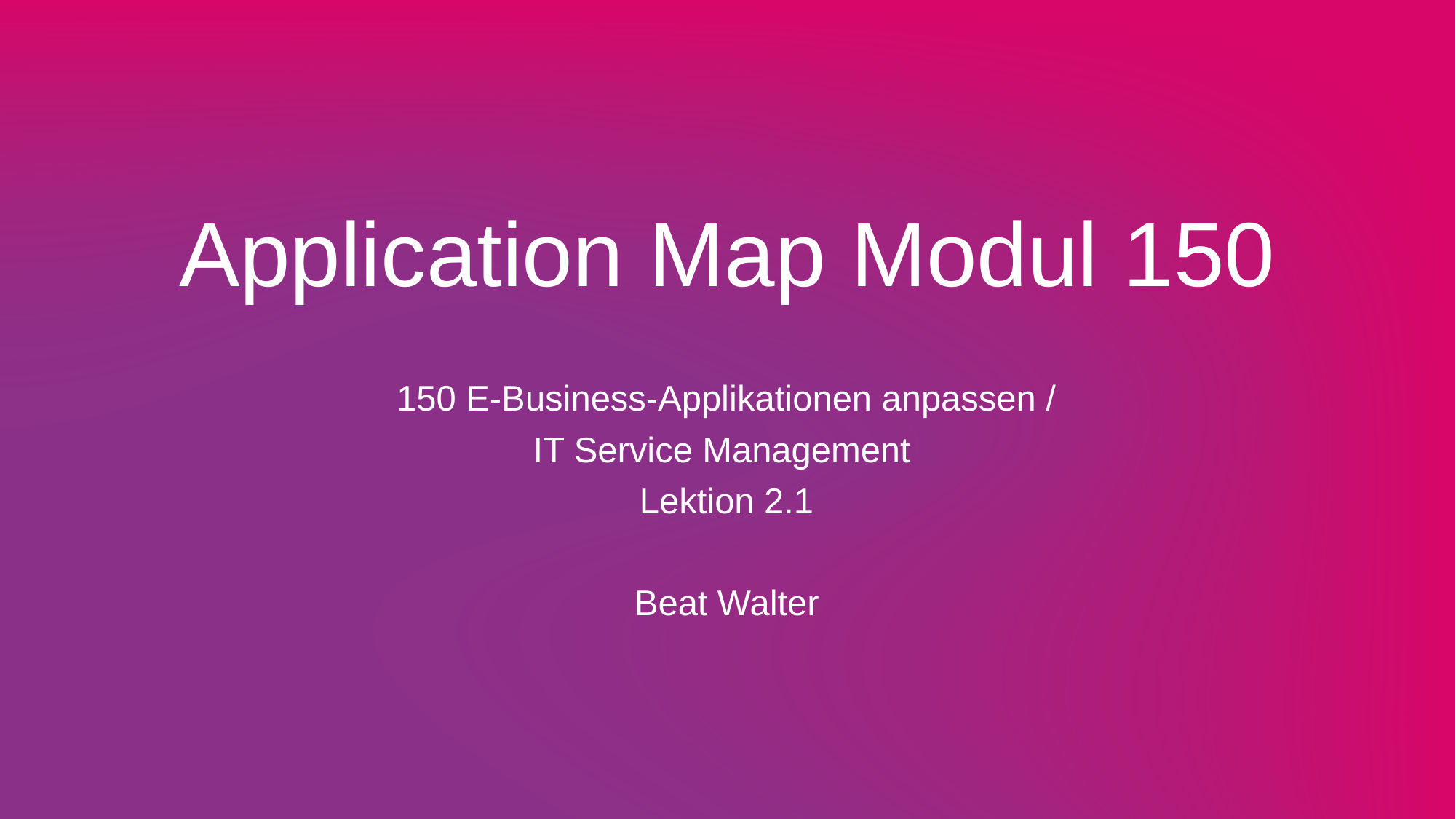

# Application Map Modul 150
150 E-Business-Applikationen anpassen /
IT Service Management
Lektion 2.1

Beat Walter